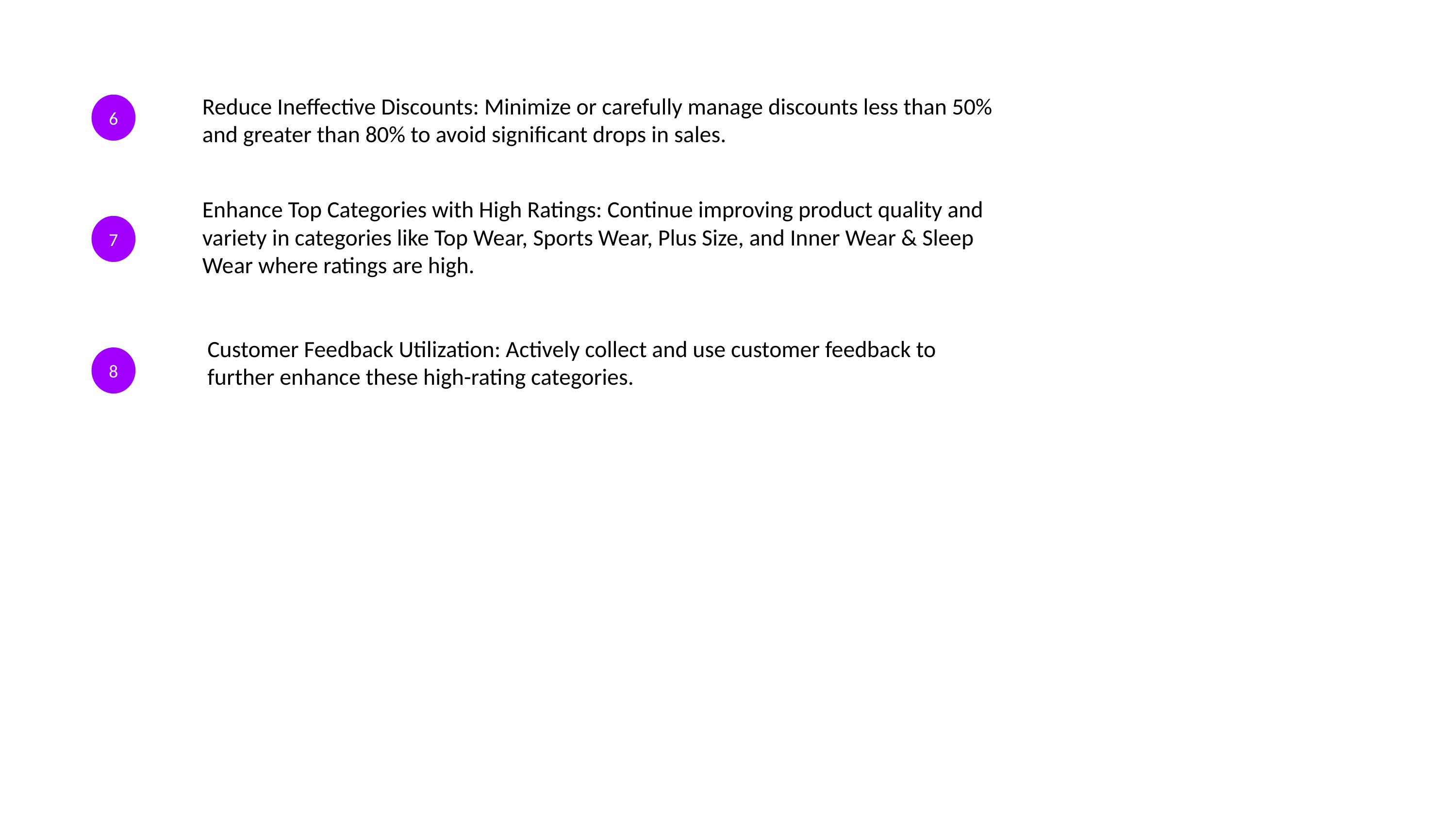

Reduce Ineffective Discounts: Minimize or carefully manage discounts less than 50% and greater than 80% to avoid significant drops in sales.
6
Enhance Top Categories with High Ratings: Continue improving product quality and variety in categories like Top Wear, Sports Wear, Plus Size, and Inner Wear & Sleep Wear where ratings are high.
7
Customer Feedback Utilization: Actively collect and use customer feedback to further enhance these high-rating categories.
8